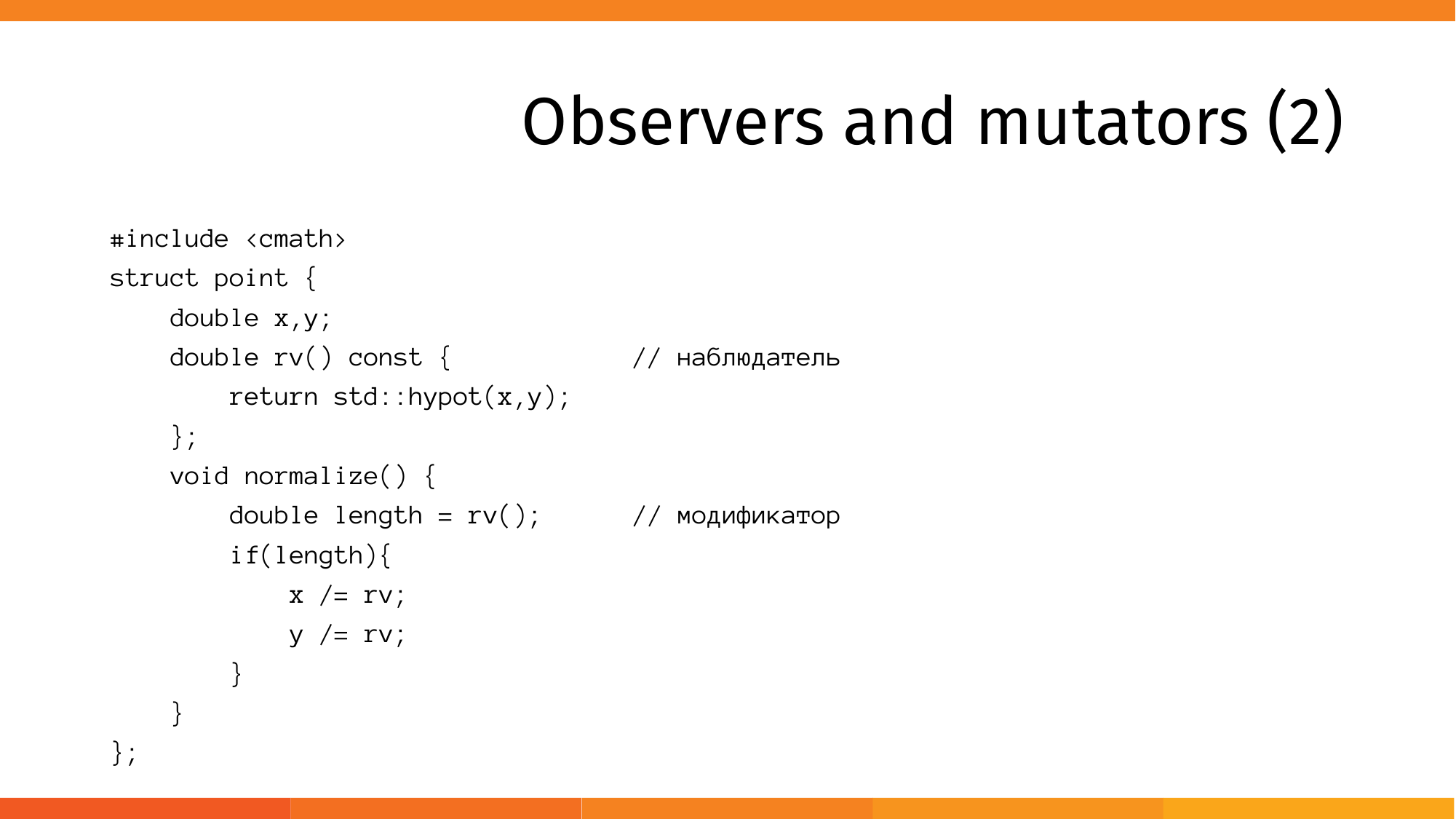

# Observers and mutators (2)
#include <cmath>
struct point {
    double x,y;
    double rv() const {            // наблюдатель
        return std::hypot(x,y);
    };
    void normalize() {
        double length = rv();      // модификатор
        if(length){
            x /= rv;
            y /= rv;
        }
    }
};